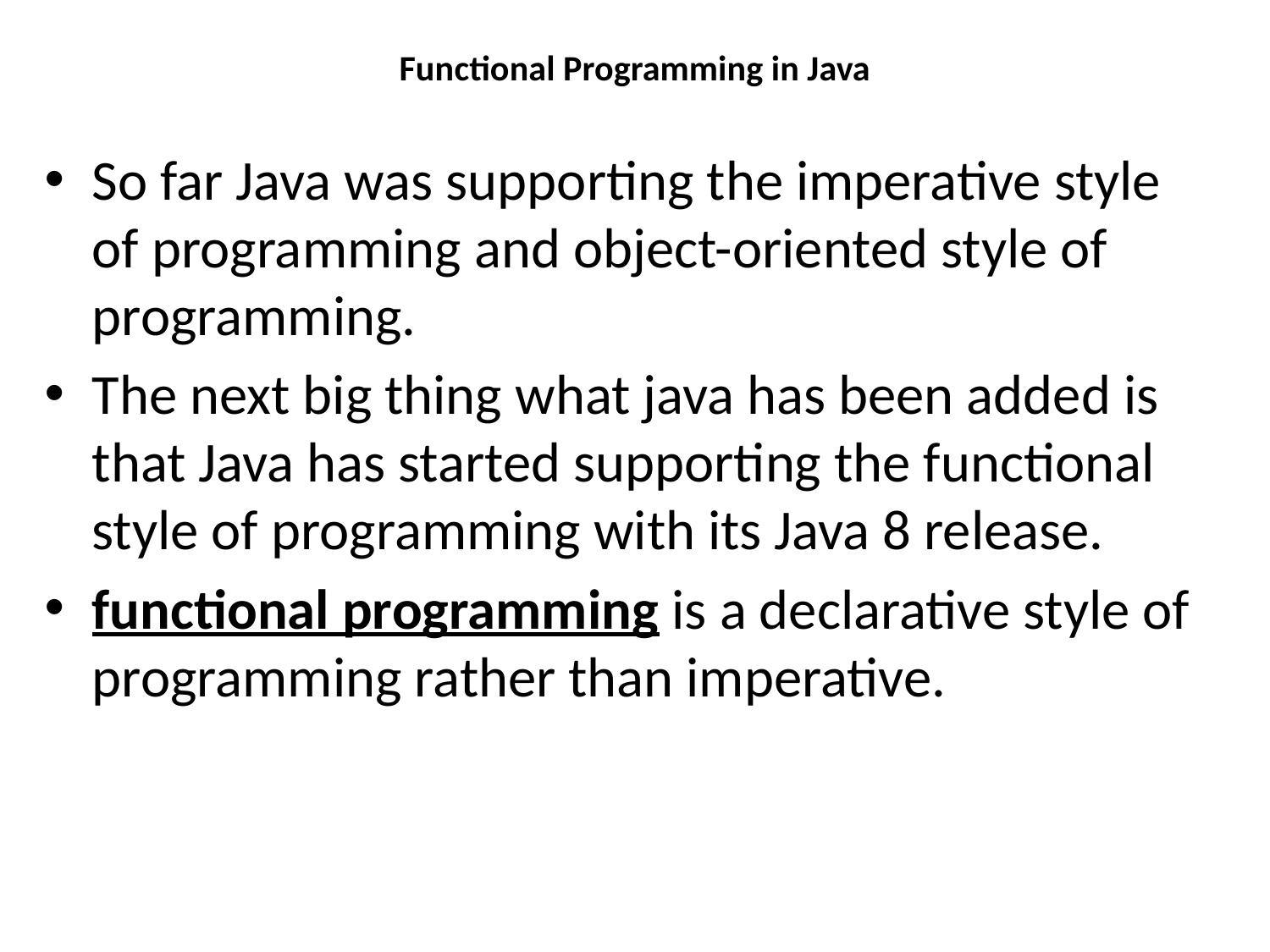

# Functional Programming in Java
So far Java was supporting the imperative style of programming and object-oriented style of programming.
The next big thing what java has been added is that Java has started supporting the functional style of programming with its Java 8 release.
functional programming is a declarative style of programming rather than imperative.